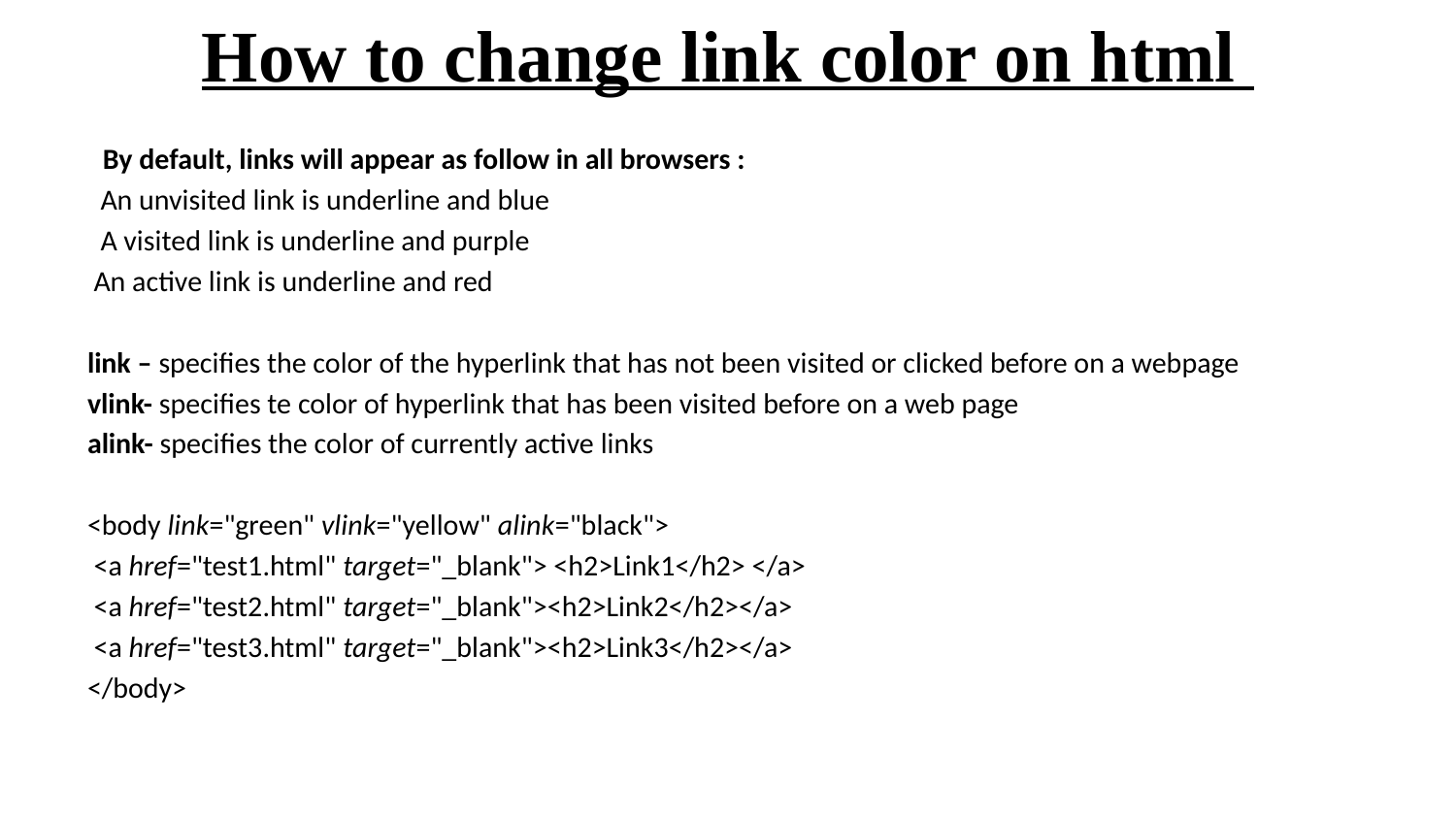

# How to change link color on html

   By default, links will appear as follow in all browsers :
  An unvisited link is underline and blue
  A visited link is underline and purple
 An active link is underline and red

link – specifies the color of the hyperlink that has not been visited or clicked before on a webpage
vlink- specifies te color of hyperlink that has been visited before on a web page
alink- specifies the color of currently active links

<body link="green" vlink="yellow" alink="black">
 <a href="test1.html" target="_blank"> <h2>Link1</h2> </a>
 <a href="test2.html" target="_blank"><h2>Link2</h2></a>
 <a href="test3.html" target="_blank"><h2>Link3</h2></a>
</body>